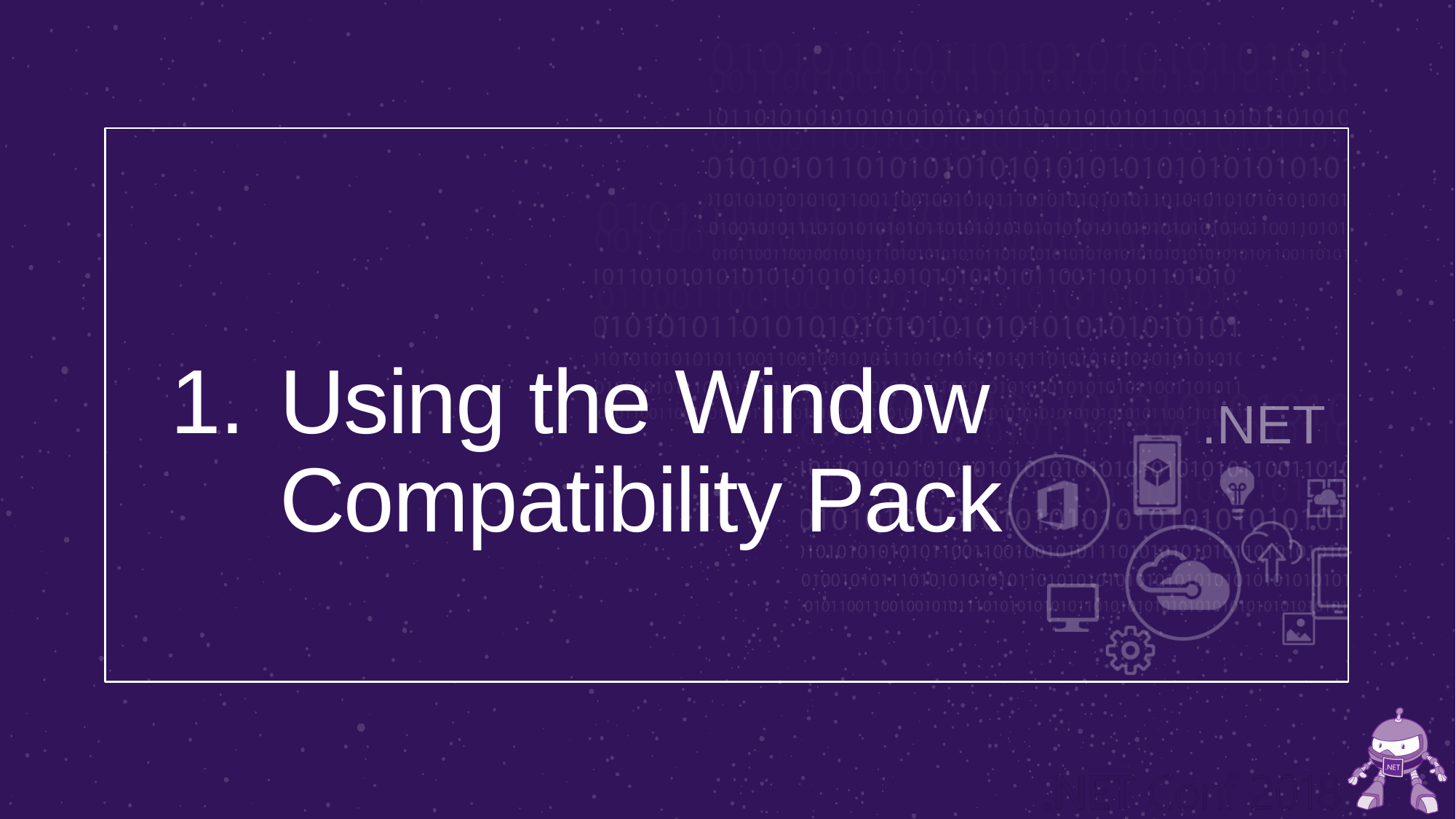

# 1.	Using the Window Compatibility Pack